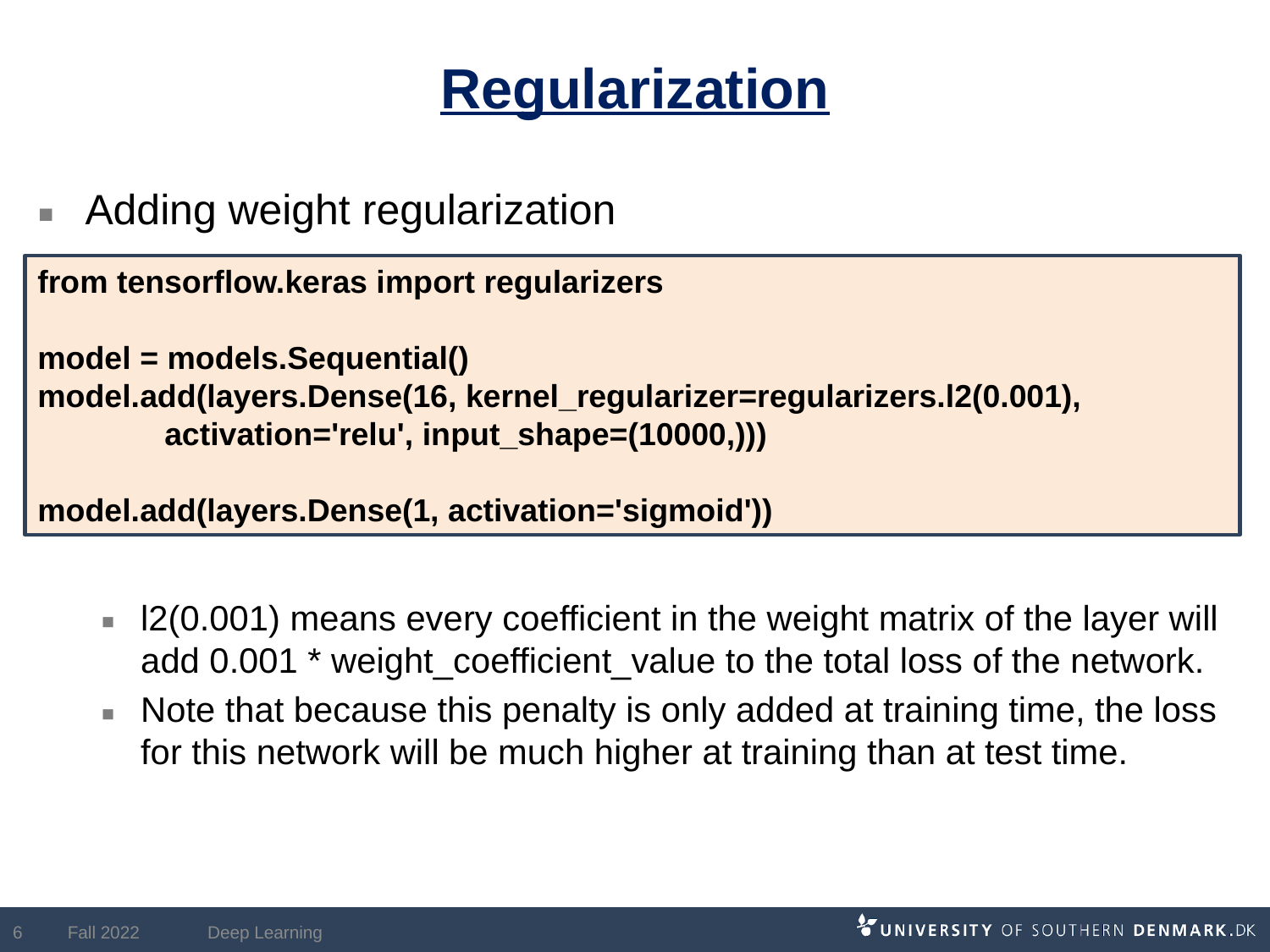

# Regularization
Adding weight regularization

l2(0.001) means every coefficient in the weight matrix of the layer will add 0.001 * weight_coefficient_value to the total loss of the network.
Note that because this penalty is only added at training time, the loss for this network will be much higher at training than at test time.
from tensorflow.keras import regularizers

model = models.Sequential()
model.add(layers.Dense(16, kernel_regularizer=regularizers.l2(0.001),
	activation='relu', input_shape=(10000,)))

model.add(layers.Dense(1, activation='sigmoid'))

6